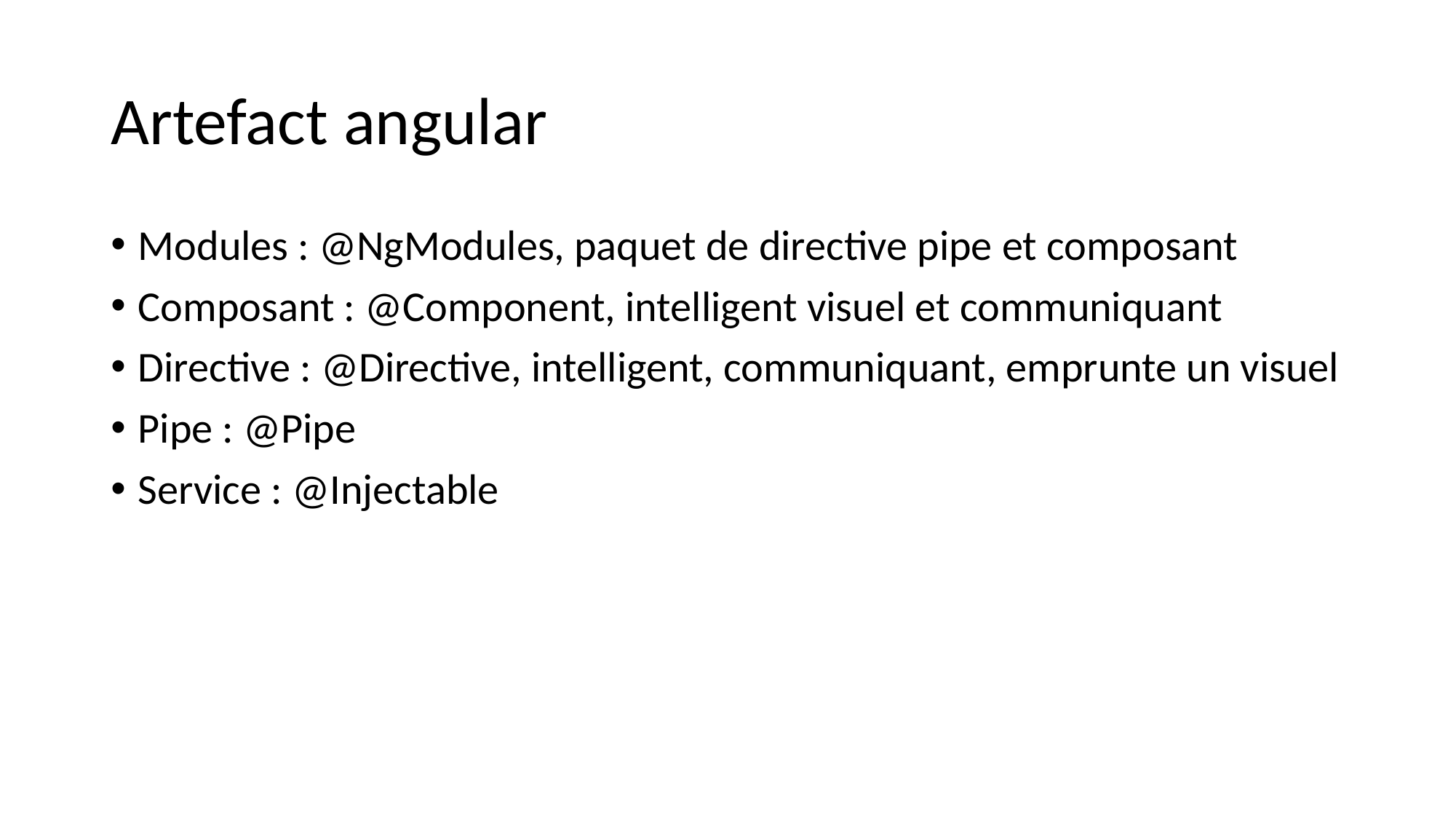

# Artefact angular
Modules : @NgModules, paquet de directive pipe et composant
Composant : @Component, intelligent visuel et communiquant
Directive : @Directive, intelligent, communiquant, emprunte un visuel
Pipe : @Pipe
Service : @Injectable